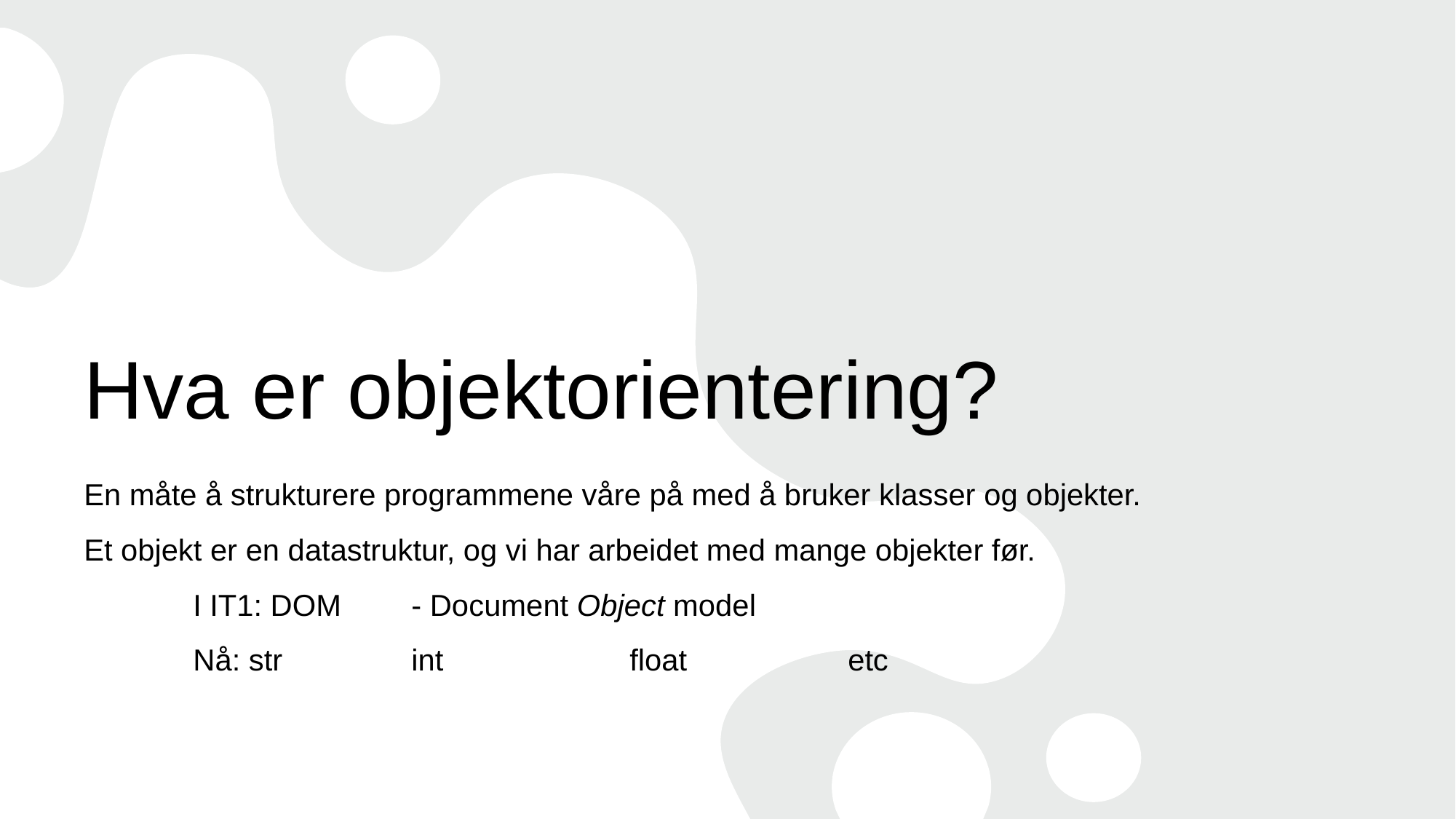

# Hva er objektorientering?
En måte å strukturere programmene våre på med å bruker klasser og objekter.
Et objekt er en datastruktur, og vi har arbeidet med mange objekter før.
	I IT1: DOM	- Document Object model
	Nå: str		int		float		etc